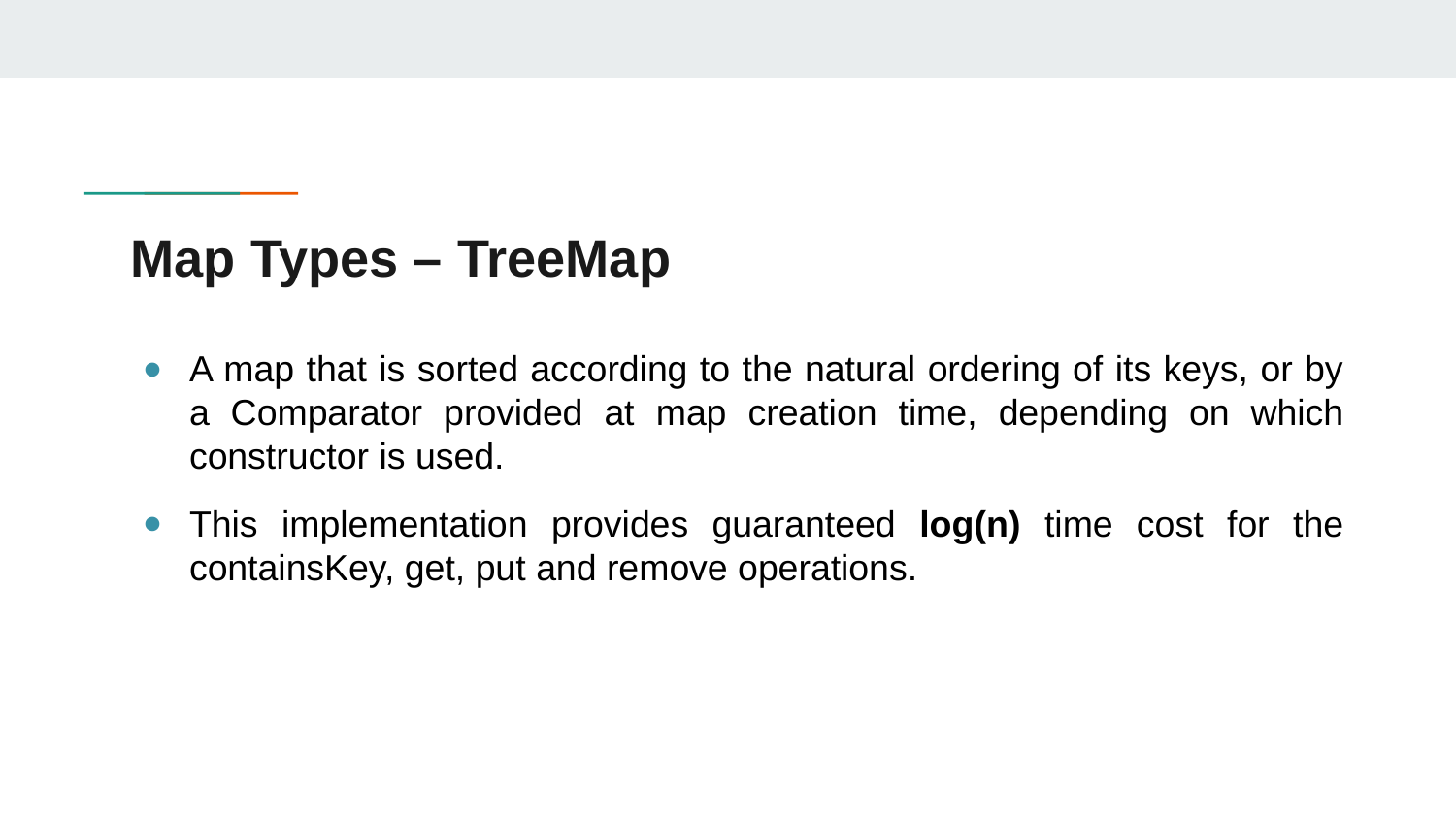

# Map Types – TreeMap
A map that is sorted according to the natural ordering of its keys, or by a Comparator provided at map creation time, depending on which constructor is used.
This implementation provides guaranteed log(n) time cost for the containsKey, get, put and remove operations.